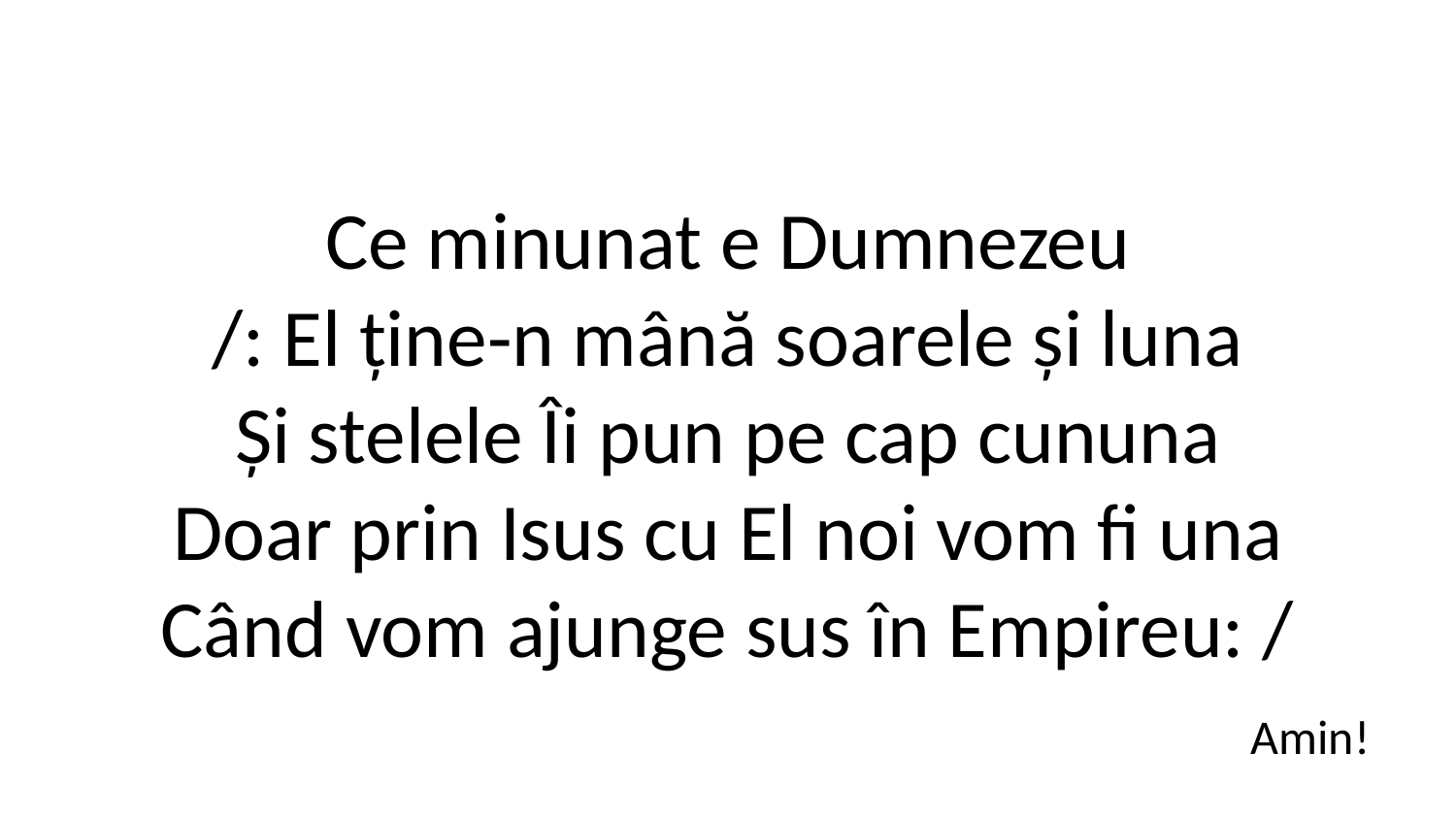

Ce minunat e Dumnezeu
/: El ține-n mână soarele și luna
Și stelele Îi pun pe cap cununa
Doar prin Isus cu El noi vom fi una
Când vom ajunge sus în Empireu: /

Amin!